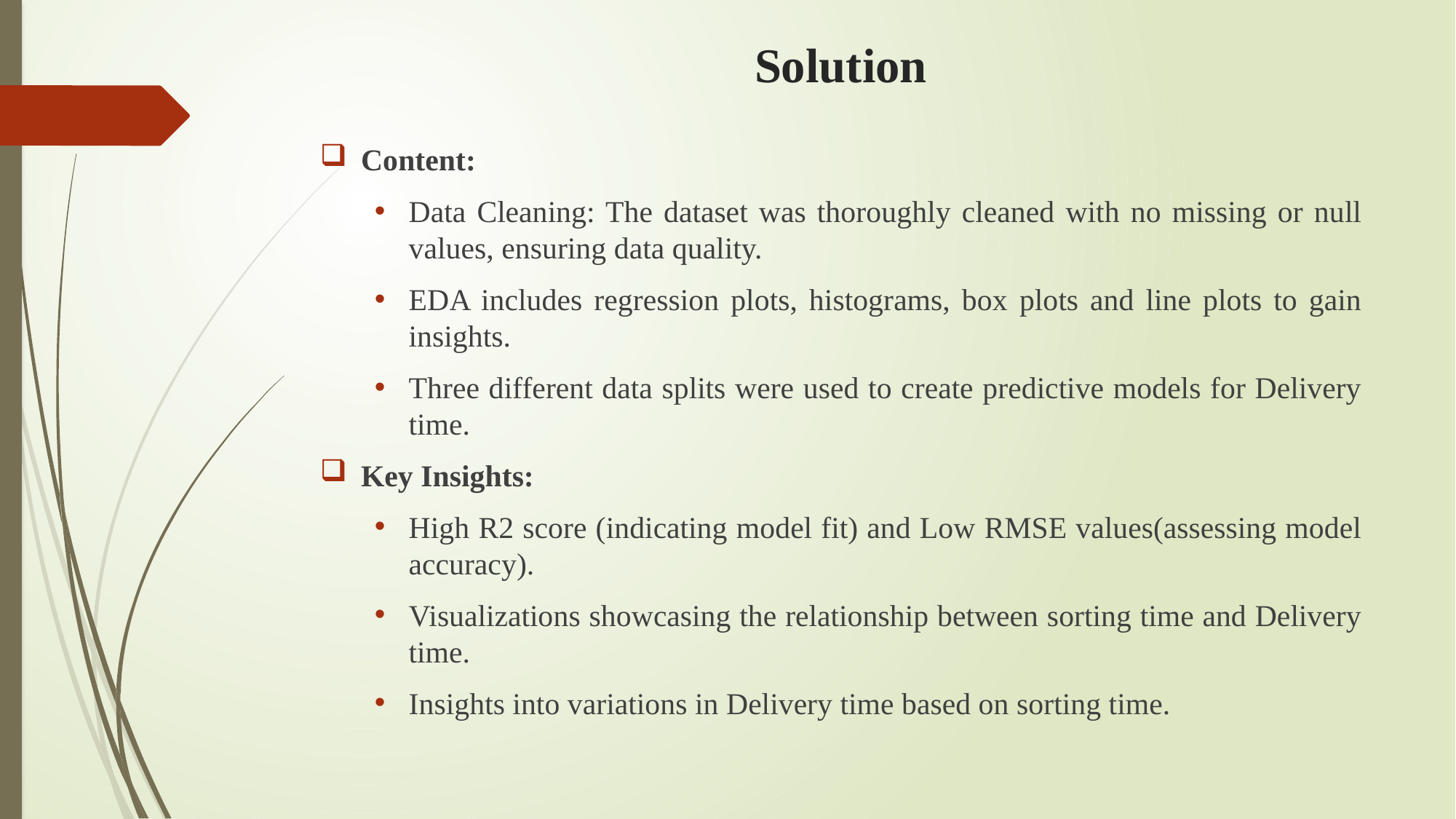

# Solution
Content:
Data Cleaning: The dataset was thoroughly cleaned with no missing or null values, ensuring data quality.
EDA includes regression plots, histograms, box plots and line plots to gain insights.
Three different data splits were used to create predictive models for Delivery time.
Key Insights:
High R2 score (indicating model fit) and Low RMSE values(assessing model accuracy).
Visualizations showcasing the relationship between sorting time and Delivery time.
Insights into variations in Delivery time based on sorting time.